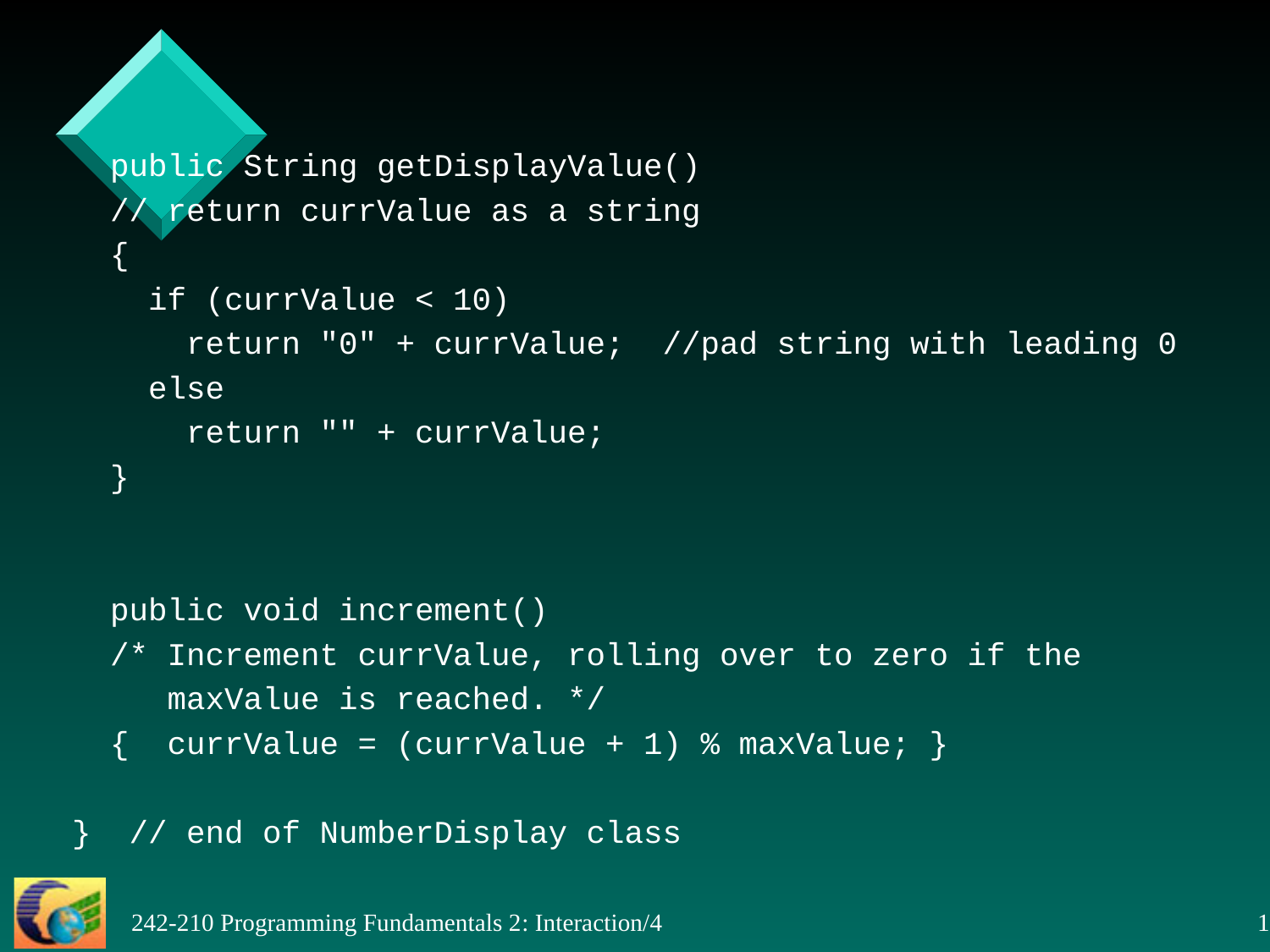

public String getDisplayValue()
  // return currValue as a string
  {
    if (currValue < 10)
      return "0" + currValue;  //pad string with leading 0
    else
      return "" + currValue;
  }

  public void increment()
  /* Increment currValue, rolling over to zero if the
     maxValue is reached. */
  {  currValue = (currValue + 1) % maxValue; }

}  // end of NumberDisplay class